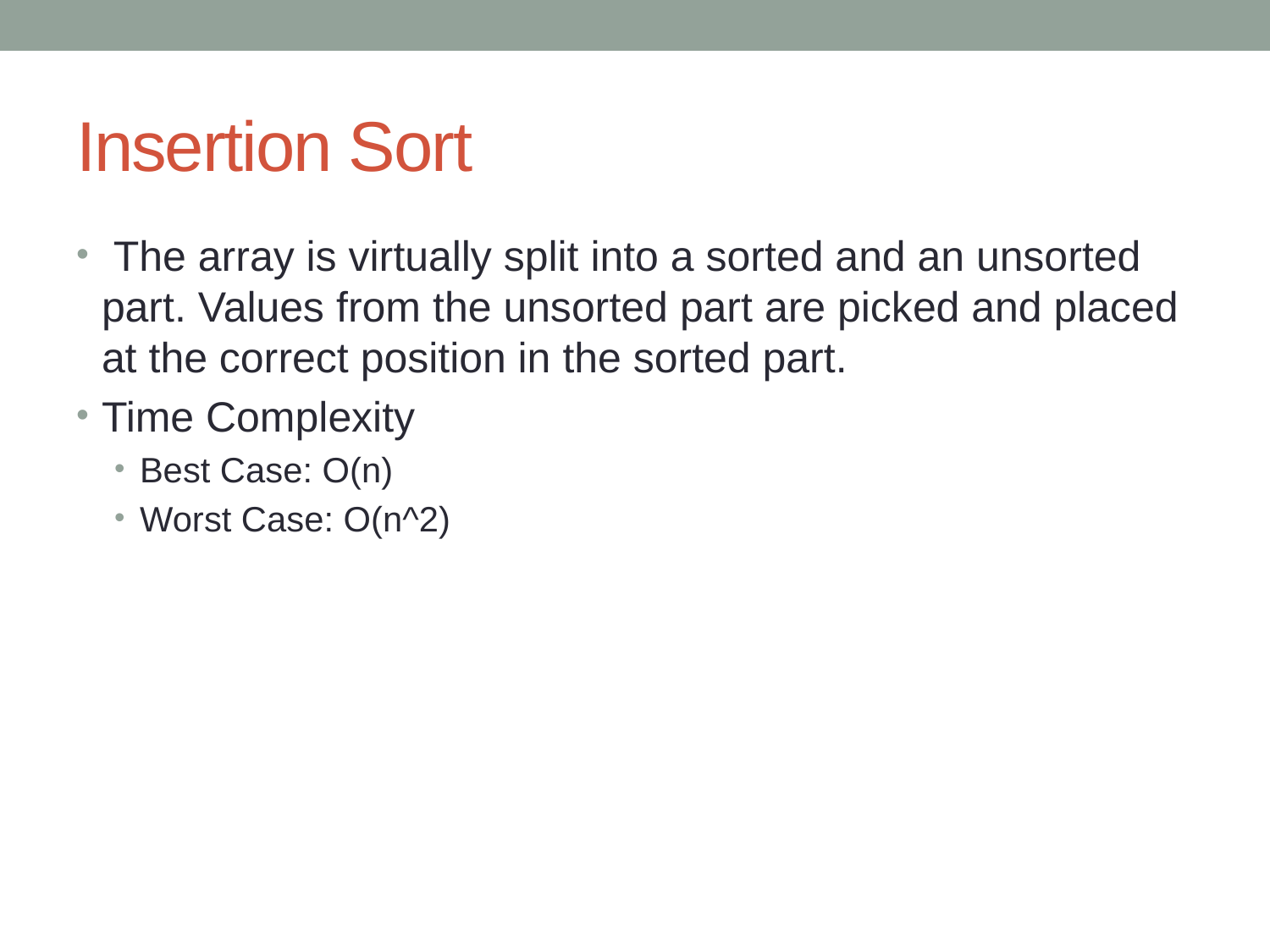

# Insertion Sort
 The array is virtually split into a sorted and an unsorted part. Values from the unsorted part are picked and placed at the correct position in the sorted part.
Time Complexity
Best Case: O(n)
Worst Case: O(n^2)